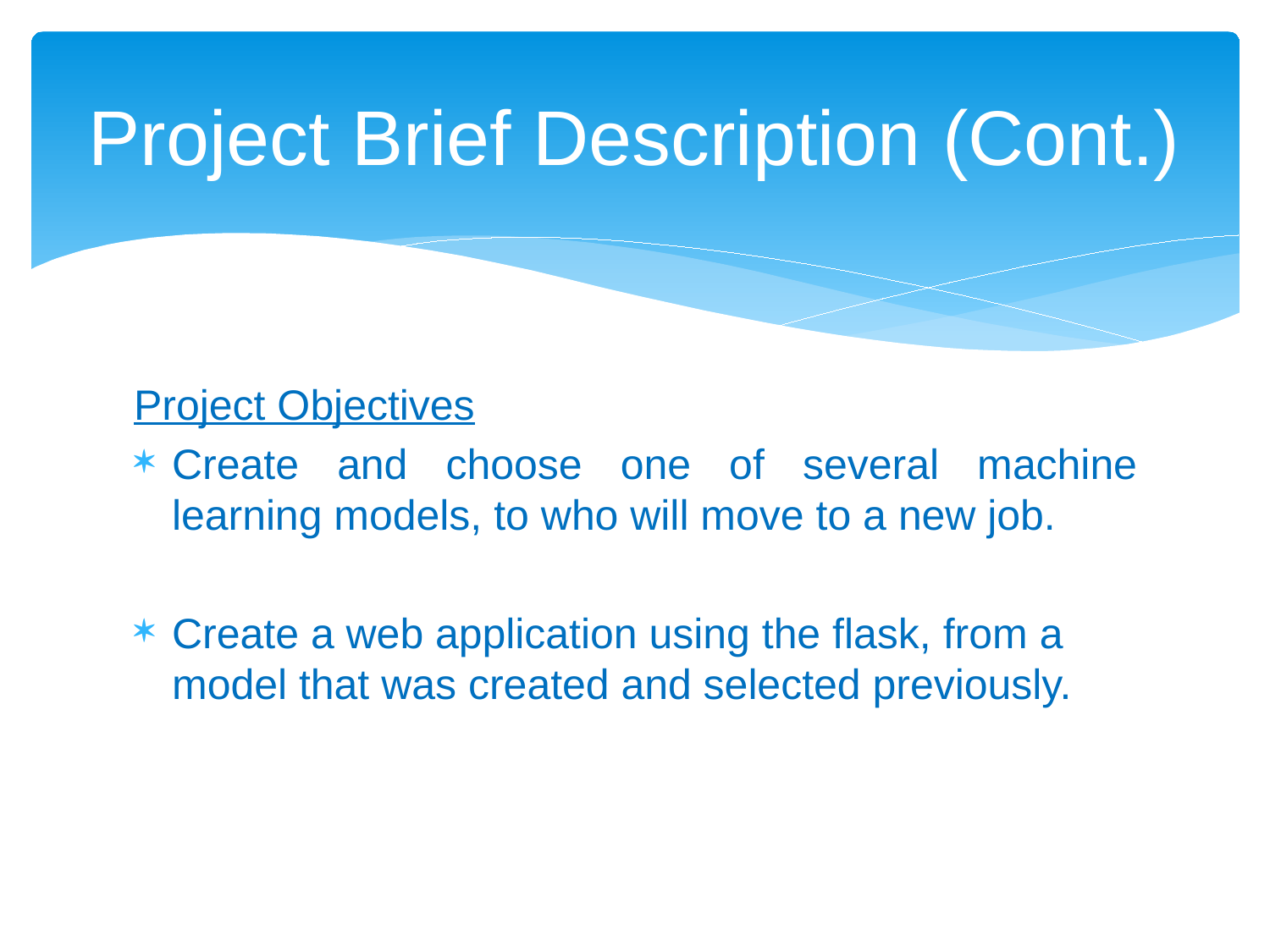

# Project Brief Description (Cont.)
Project Objectives
Create and choose one of several machine learning models, to who will move to a new job.

Create a web application using the flask, from a model that was created and selected previously.